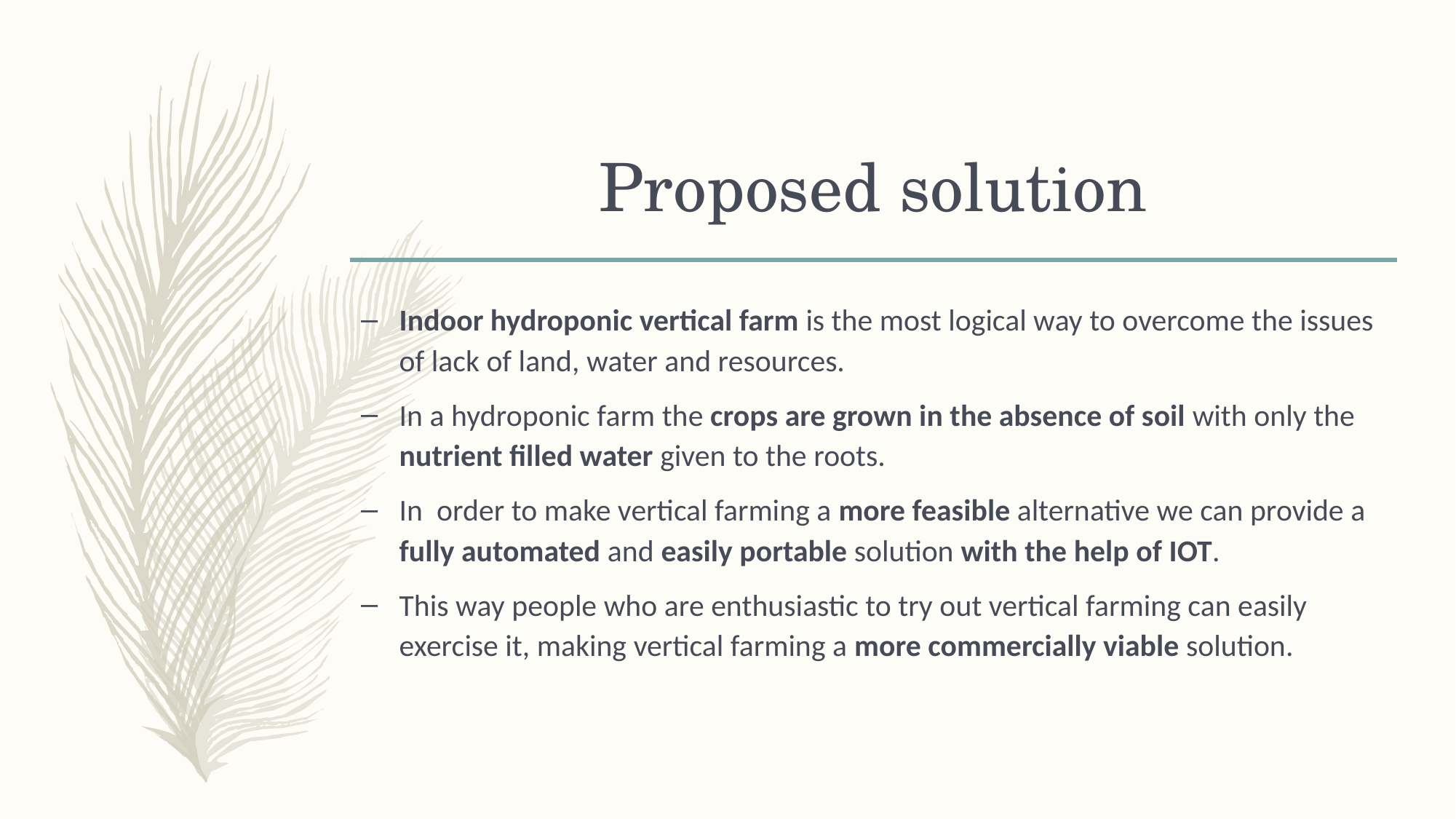

# Proposed solution
Indoor hydroponic vertical farm is the most logical way to overcome the issues of lack of land, water and resources.
In a hydroponic farm the crops are grown in the absence of soil with only the nutrient filled water given to the roots.
In  order to make vertical farming a more feasible alternative we can provide a fully automated and easily portable solution with the help of IOT.
This way people who are enthusiastic to try out vertical farming can easily exercise it, making vertical farming a more commercially viable solution.